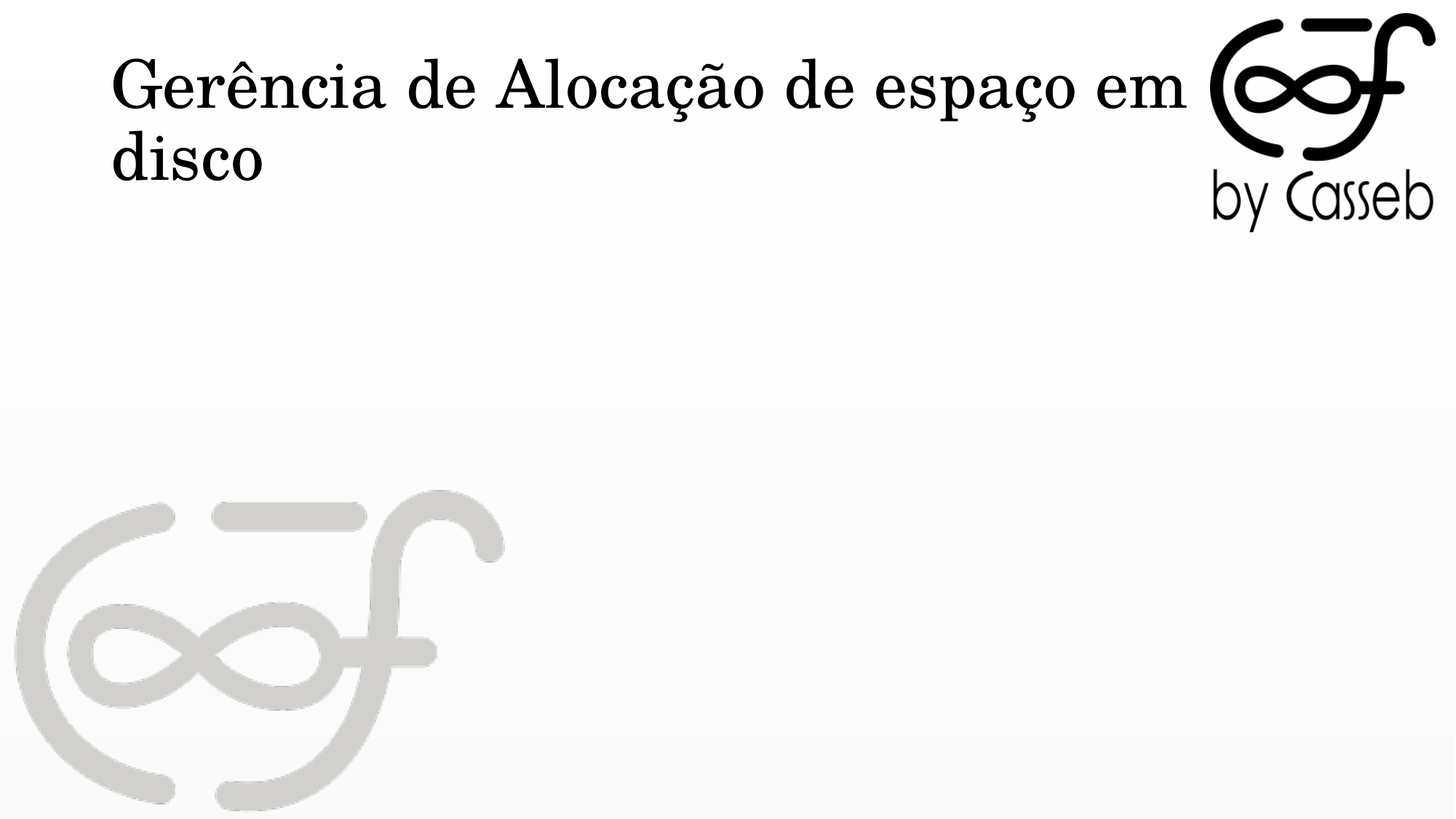

# Gerência de Alocação de espaço em disco